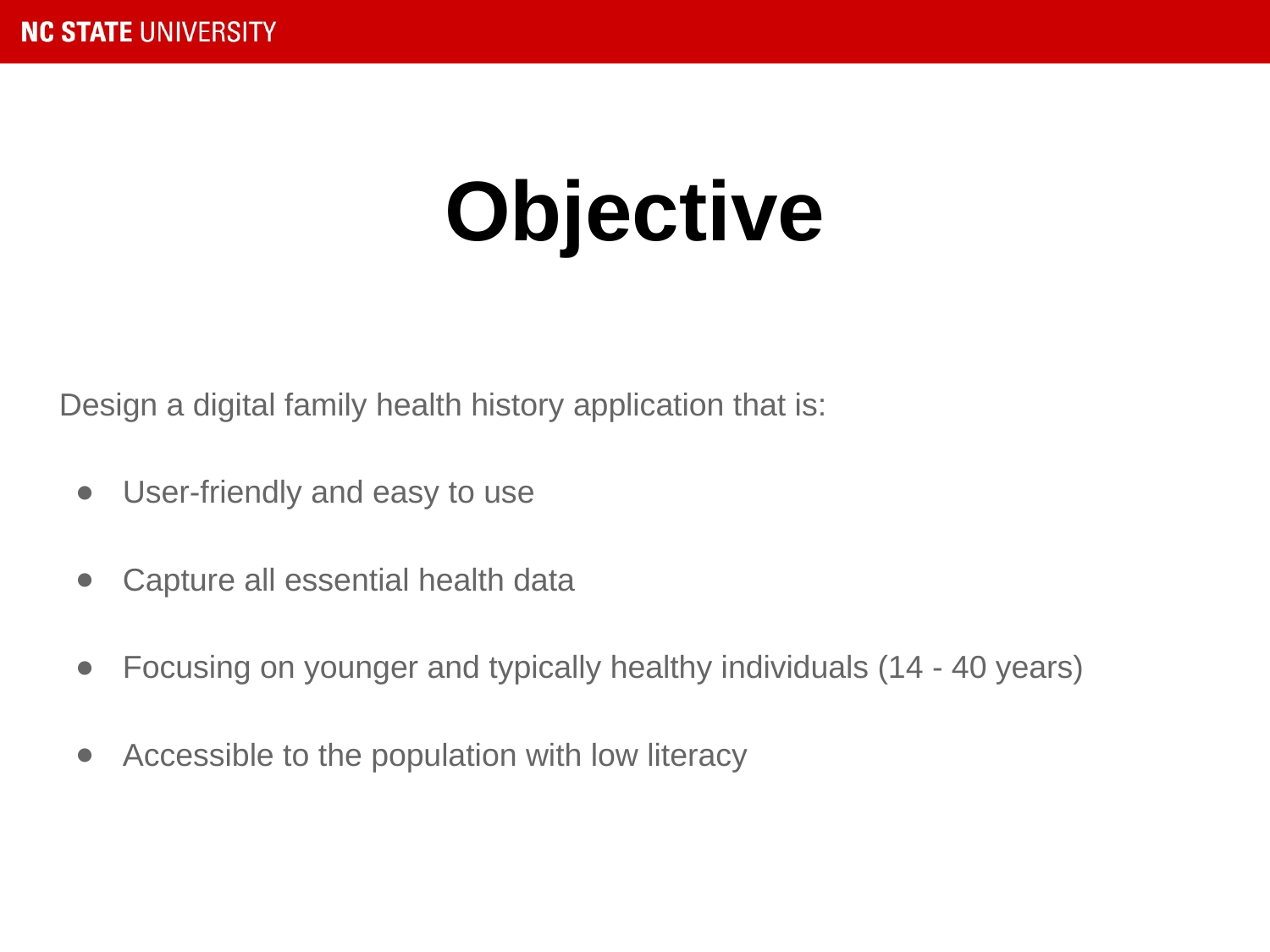

# Objective
Design a digital family health history application that is:

User-friendly and easy to use

Capture all essential health data

Focusing on younger and typically healthy individuals (14 - 40 years)

Accessible to the population with low literacy